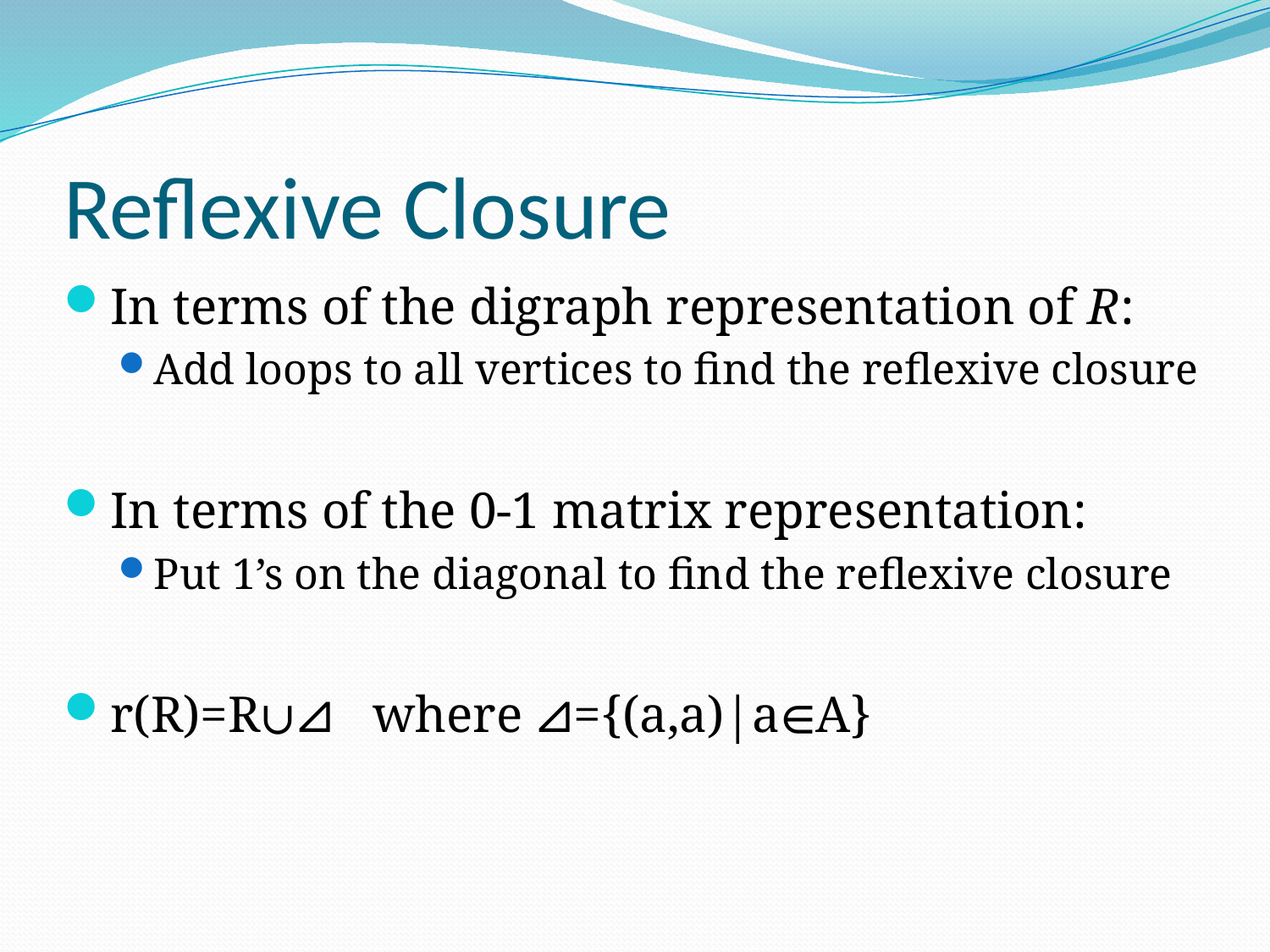

# Reflexive Closure
In terms of the digraph representation of R:
Add loops to all vertices to find the reflexive closure

In terms of the 0-1 matrix representation:
Put 1’s on the diagonal to find the reflexive closure

r(R)=R∪⊿   where ⊿={(a,a)|a∈A}